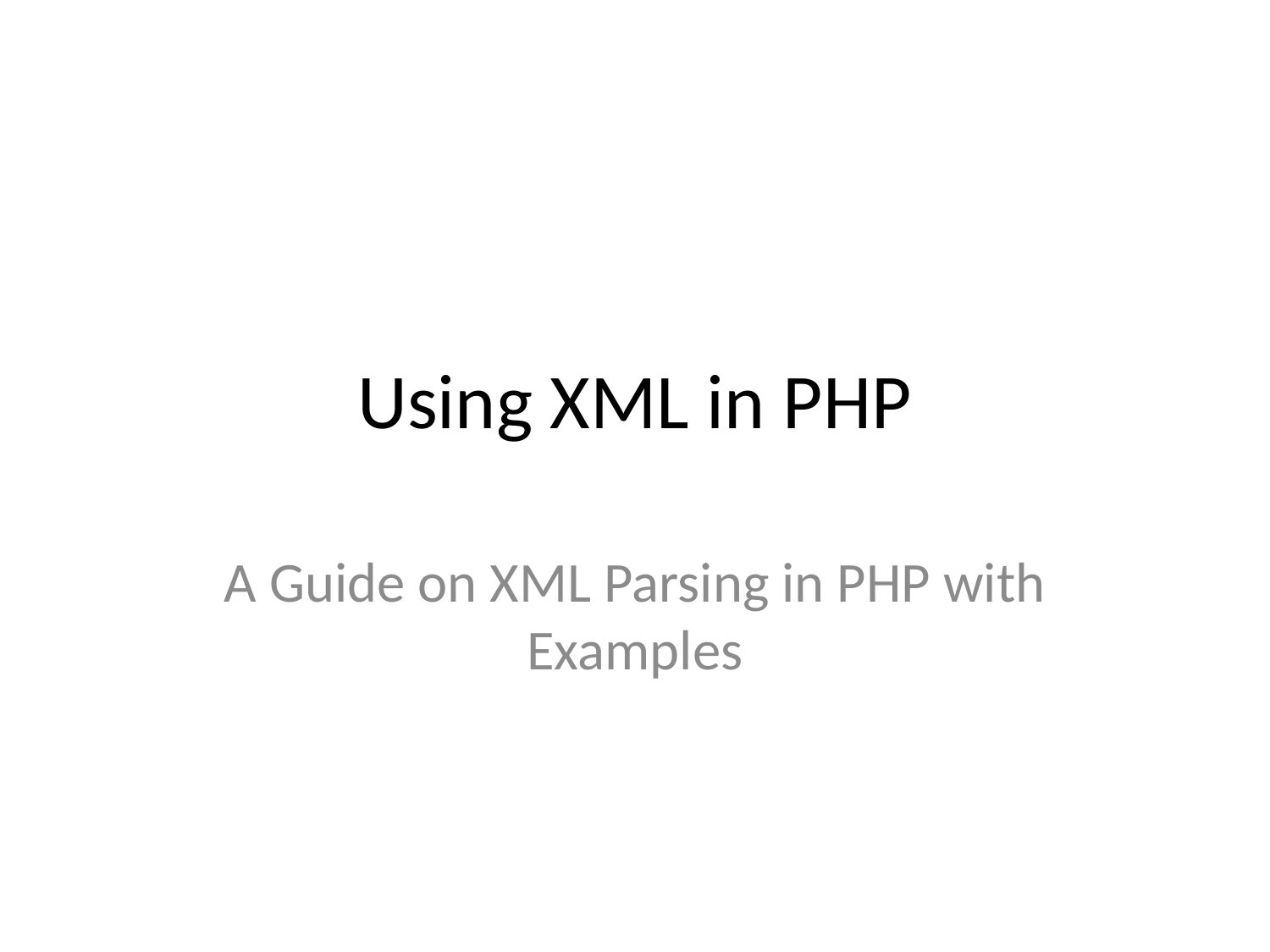

# Using XML in PHP
A Guide on XML Parsing in PHP with Examples